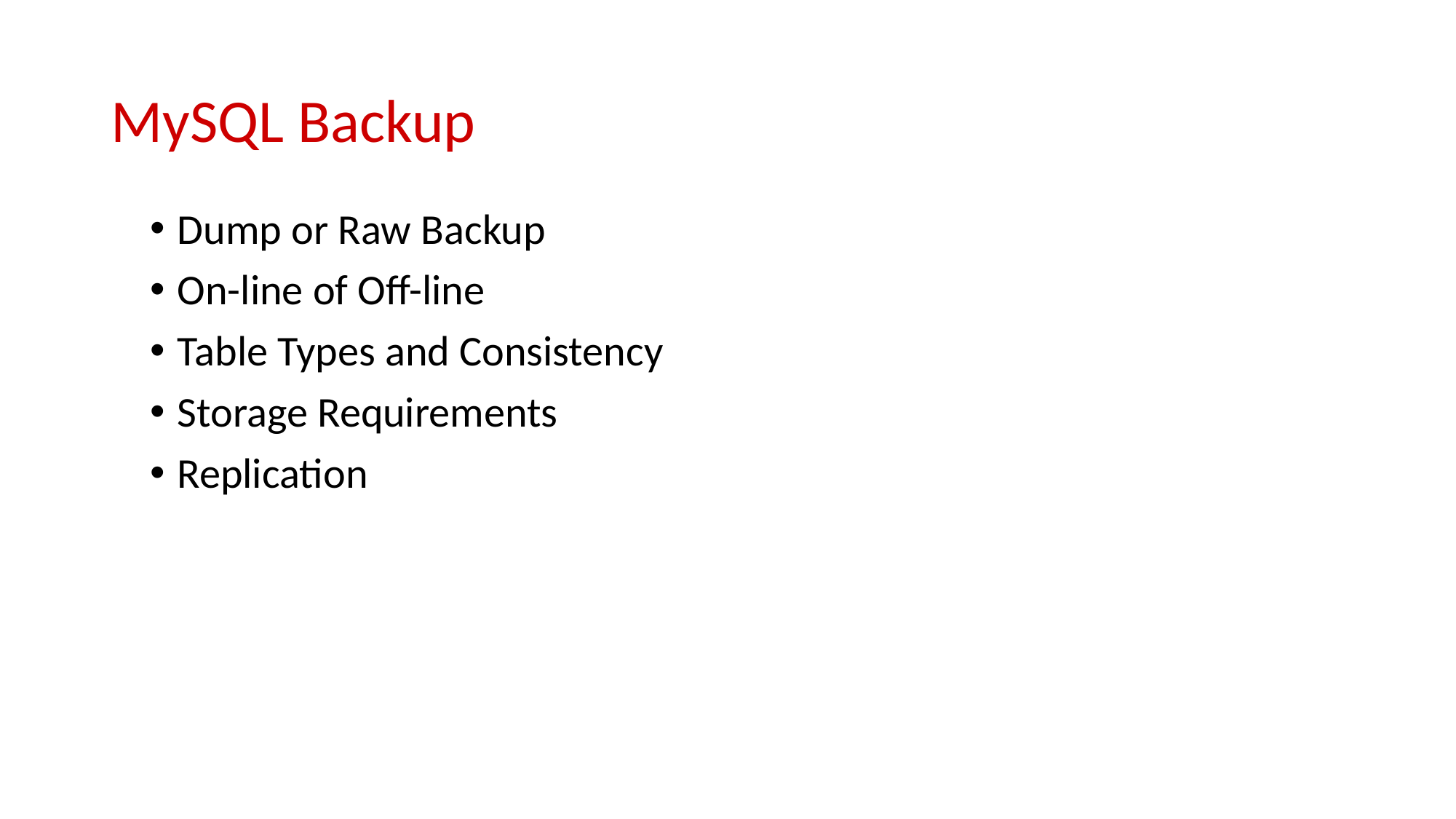

# MySQL Backup
Dump or Raw Backup
On-line of Off-line
Table Types and Consistency
Storage Requirements
Replication